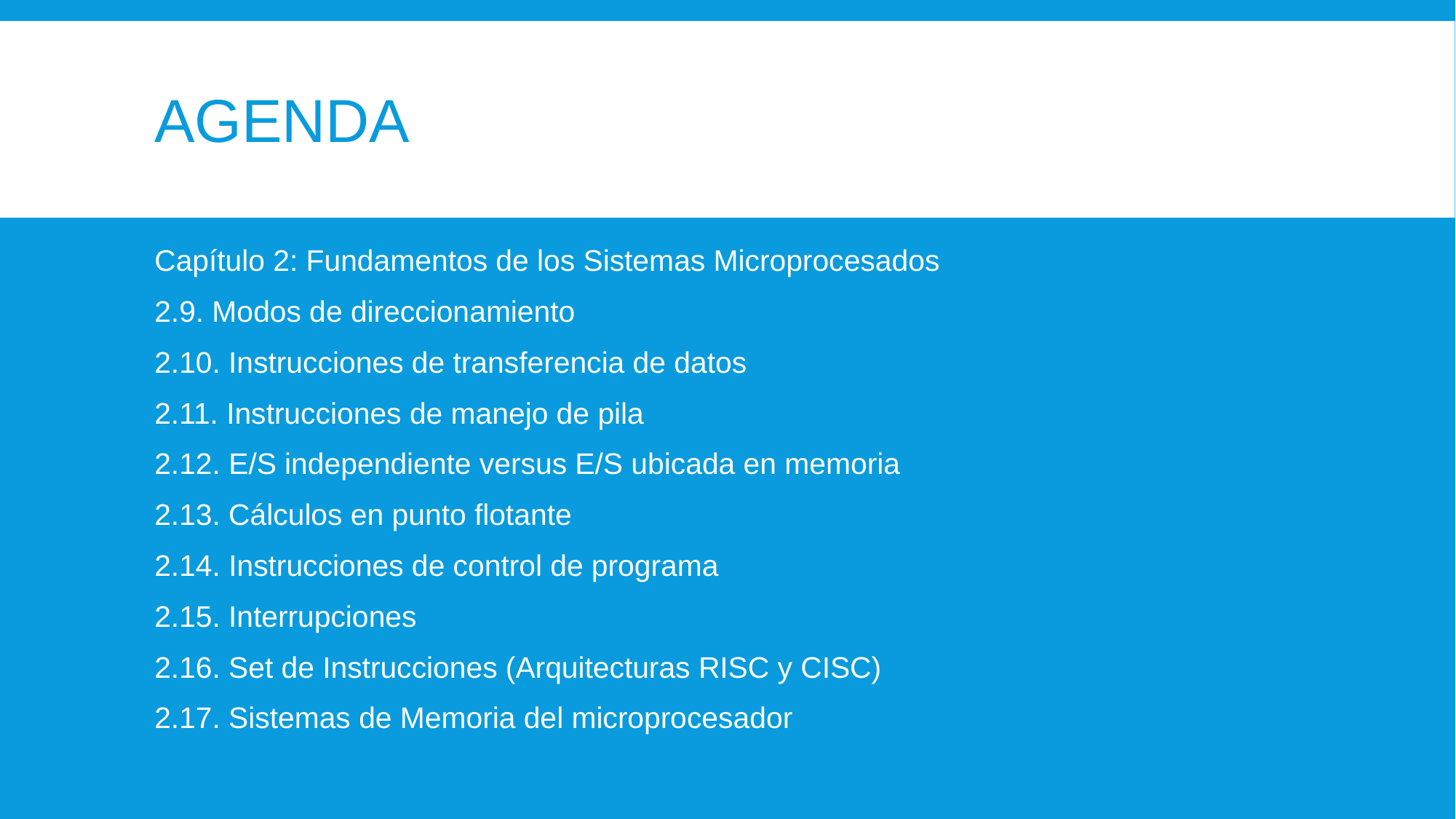

# Agenda
Capítulo 2: Fundamentos de los Sistemas Microprocesados
2.9. Modos de direccionamiento
2.10. Instrucciones de transferencia de datos
2.11. Instrucciones de manejo de pila
2.12. E/S independiente versus E/S ubicada en memoria
2.13. Cálculos en punto flotante
2.14. Instrucciones de control de programa
2.15. Interrupciones
2.16. Set de Instrucciones (Arquitecturas RISC y CISC)
2.17. Sistemas de Memoria del microprocesador